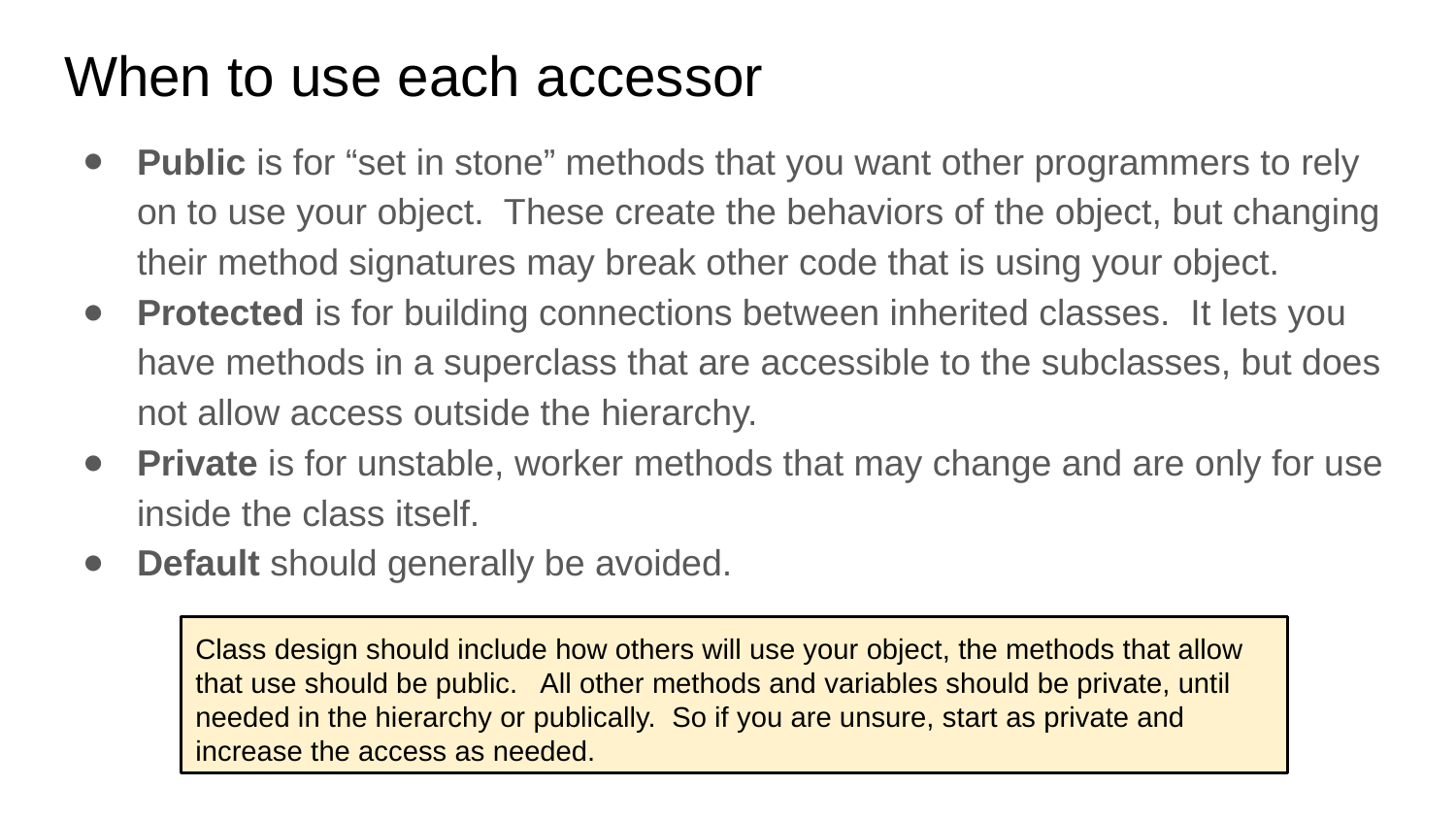

# When to use each accessor
Public is for “set in stone” methods that you want other programmers to rely on to use your object.  These create the behaviors of the object, but changing their method signatures may break other code that is using your object.
Protected is for building connections between inherited classes.  It lets you have methods in a superclass that are accessible to the subclasses, but does not allow access outside the hierarchy.
Private is for unstable, worker methods that may change and are only for use inside the class itself.
Default should generally be avoided.
Class design should include how others will use your object, the methods that allow that use should be public.   All other methods and variables should be private, until needed in the hierarchy or publically.  So if you are unsure, start as private and increase the access as needed.